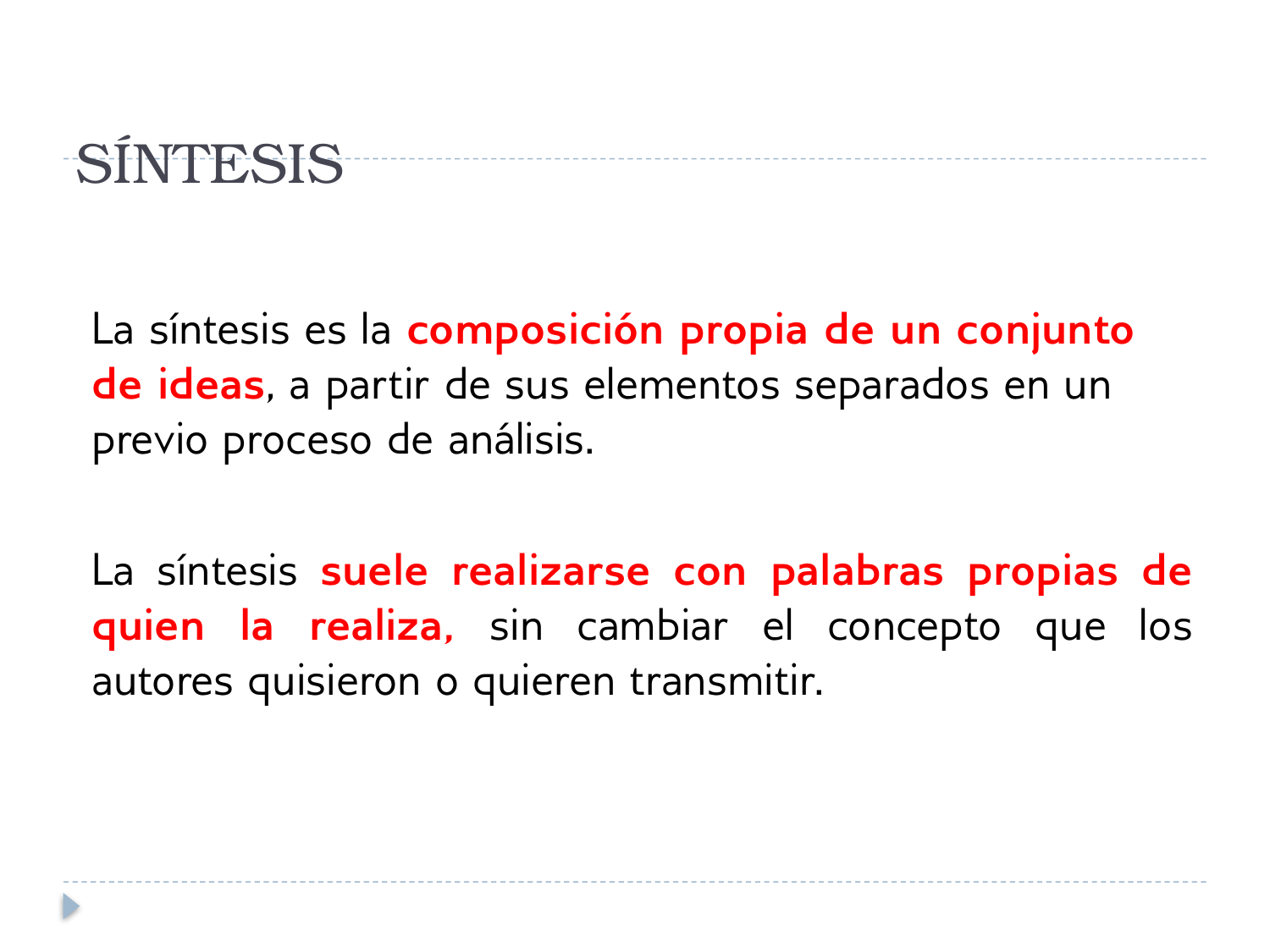

# SÍNTESIS

La síntesis es la composición propia de un conjunto de ideas, a partir de sus elementos separados en un previo proceso de análisis.

La síntesis suele realizarse con palabras propias de quien la realiza, sin cambiar el concepto que los autores quisieron o quieren transmitir.